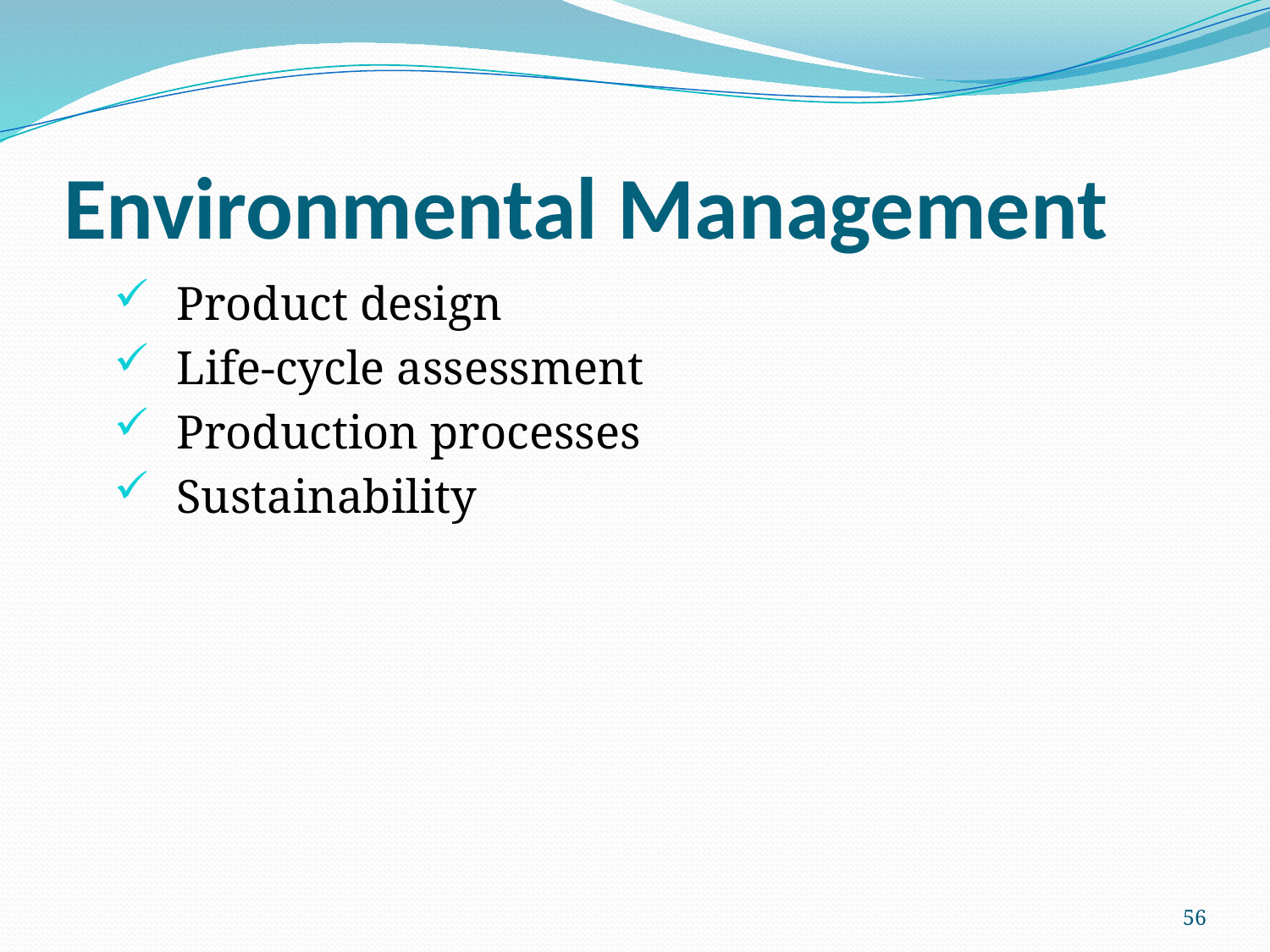

# Environmental Management
Product design
Life-cycle assessment
Production processes
Sustainability
56